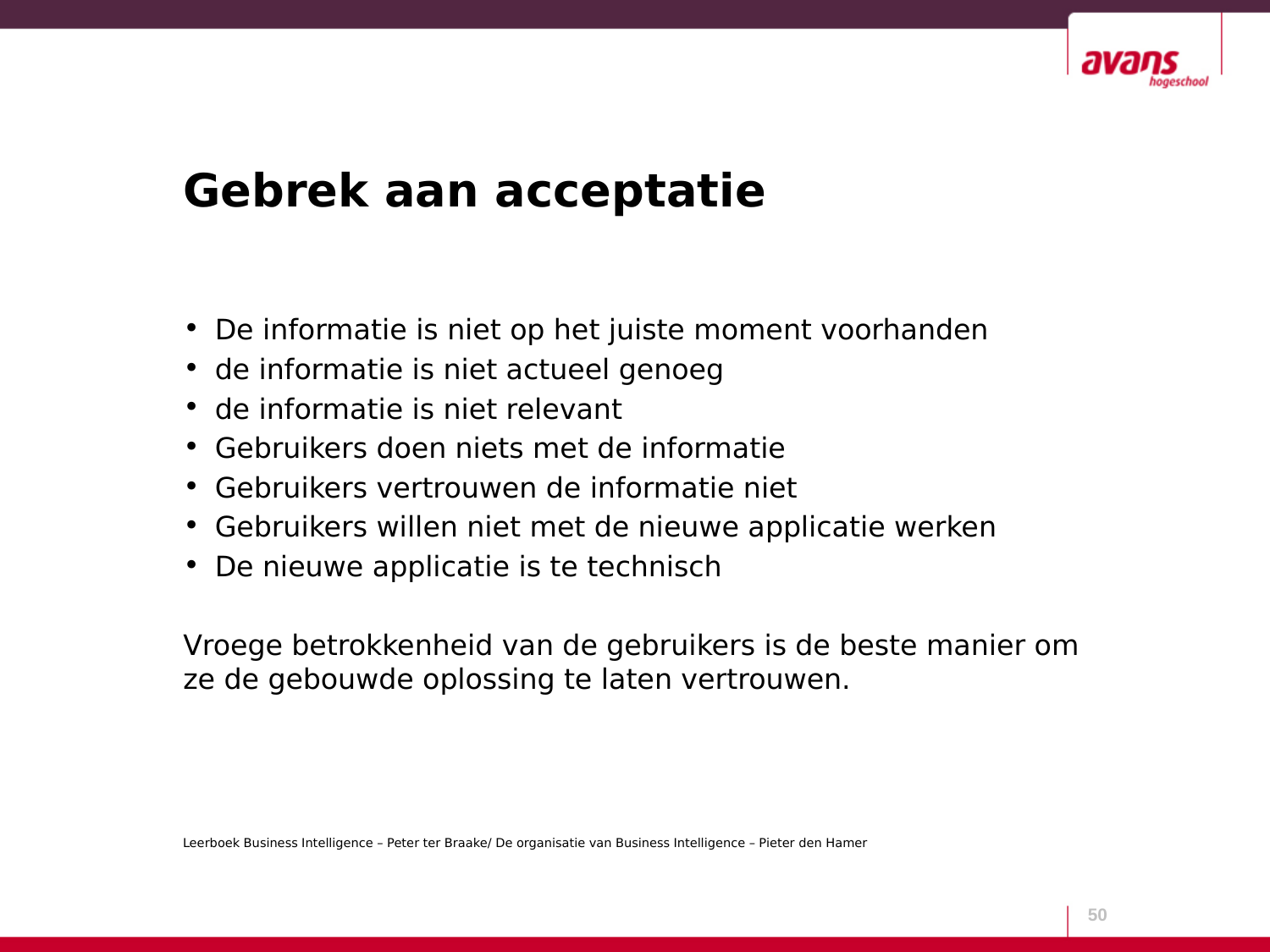

# Gebrek aan acceptatie
De informatie is niet op het juiste moment voorhanden
de informatie is niet actueel genoeg
de informatie is niet relevant
Gebruikers doen niets met de informatie
Gebruikers vertrouwen de informatie niet
Gebruikers willen niet met de nieuwe applicatie werken
De nieuwe applicatie is te technisch

Vroege betrokkenheid van de gebruikers is de beste manier om ze de gebouwde oplossing te laten vertrouwen.

50